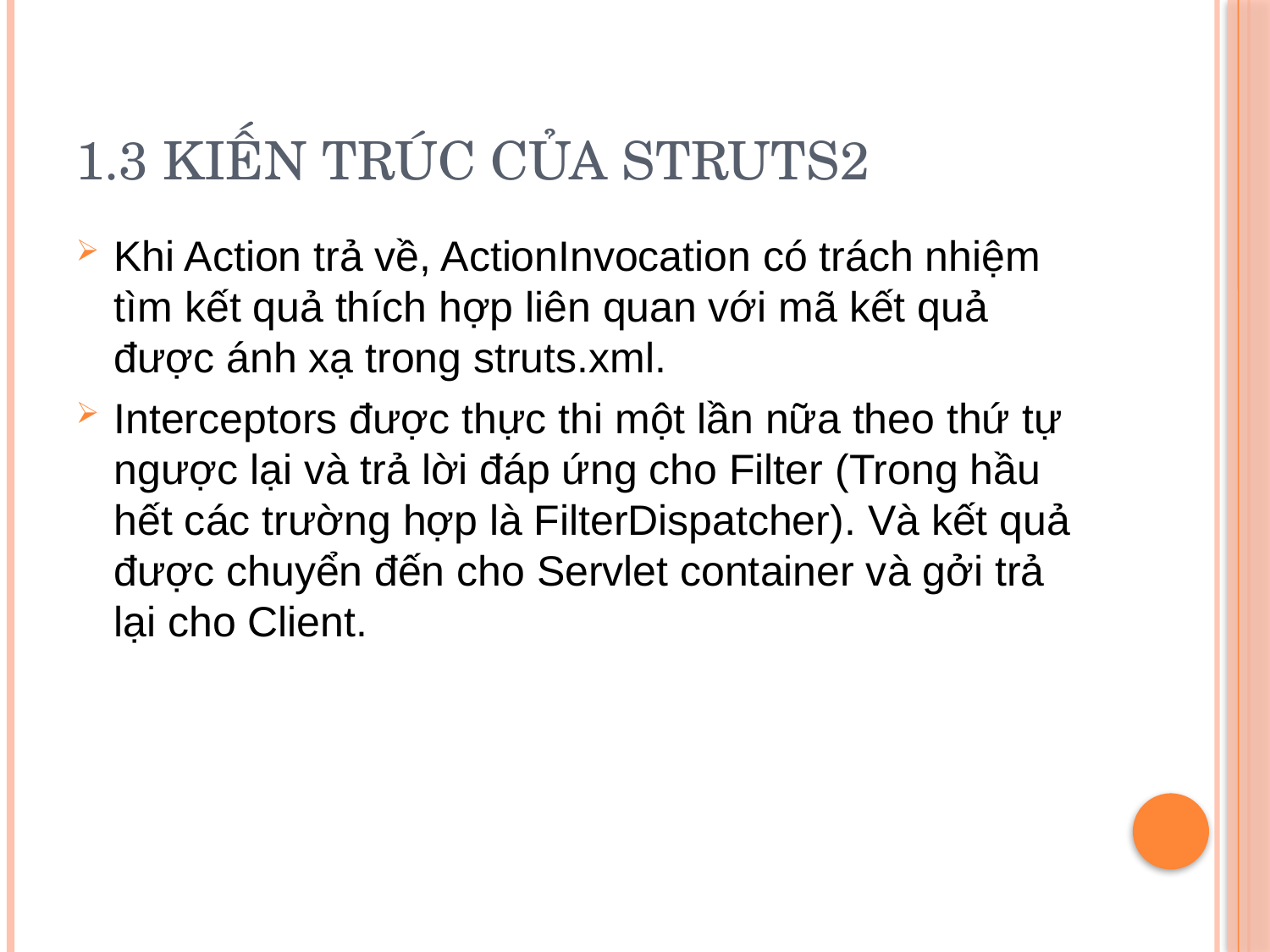

# 1.3 Kiến trúc của struts2
Khi Action trả về, ActionInvocation có trách nhiệm tìm kết quả thích hợp liên quan với mã kết quả được ánh xạ trong struts.xml.
Interceptors được thực thi một lần nữa theo thứ tự ngược lại và trả lời đáp ứng cho Filter (Trong hầu hết các trường hợp là FilterDispatcher). Và kết quả được chuyển đến cho Servlet container và gởi trả lại cho Client.